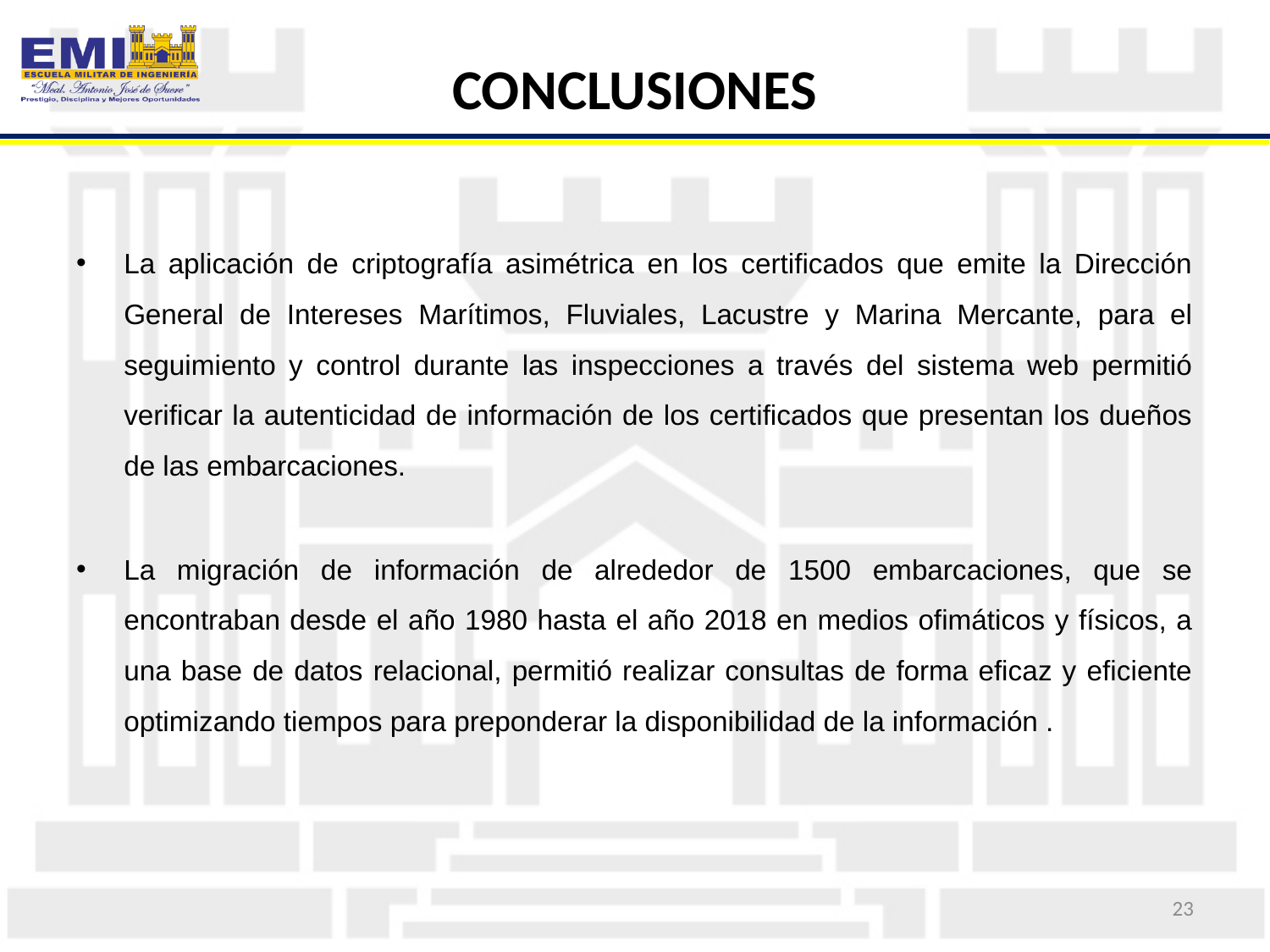

# CONCLUSIONES
La aplicación de criptografía asimétrica en los certificados que emite la Dirección General de Intereses Marítimos, Fluviales, Lacustre y Marina Mercante, para el seguimiento y control durante las inspecciones a través del sistema web permitió verificar la autenticidad de información de los certificados que presentan los dueños de las embarcaciones.
La migración de información de alrededor de 1500 embarcaciones, que se encontraban desde el año 1980 hasta el año 2018 en medios ofimáticos y físicos, a una base de datos relacional, permitió realizar consultas de forma eficaz y eficiente optimizando tiempos para preponderar la disponibilidad de la información .
23